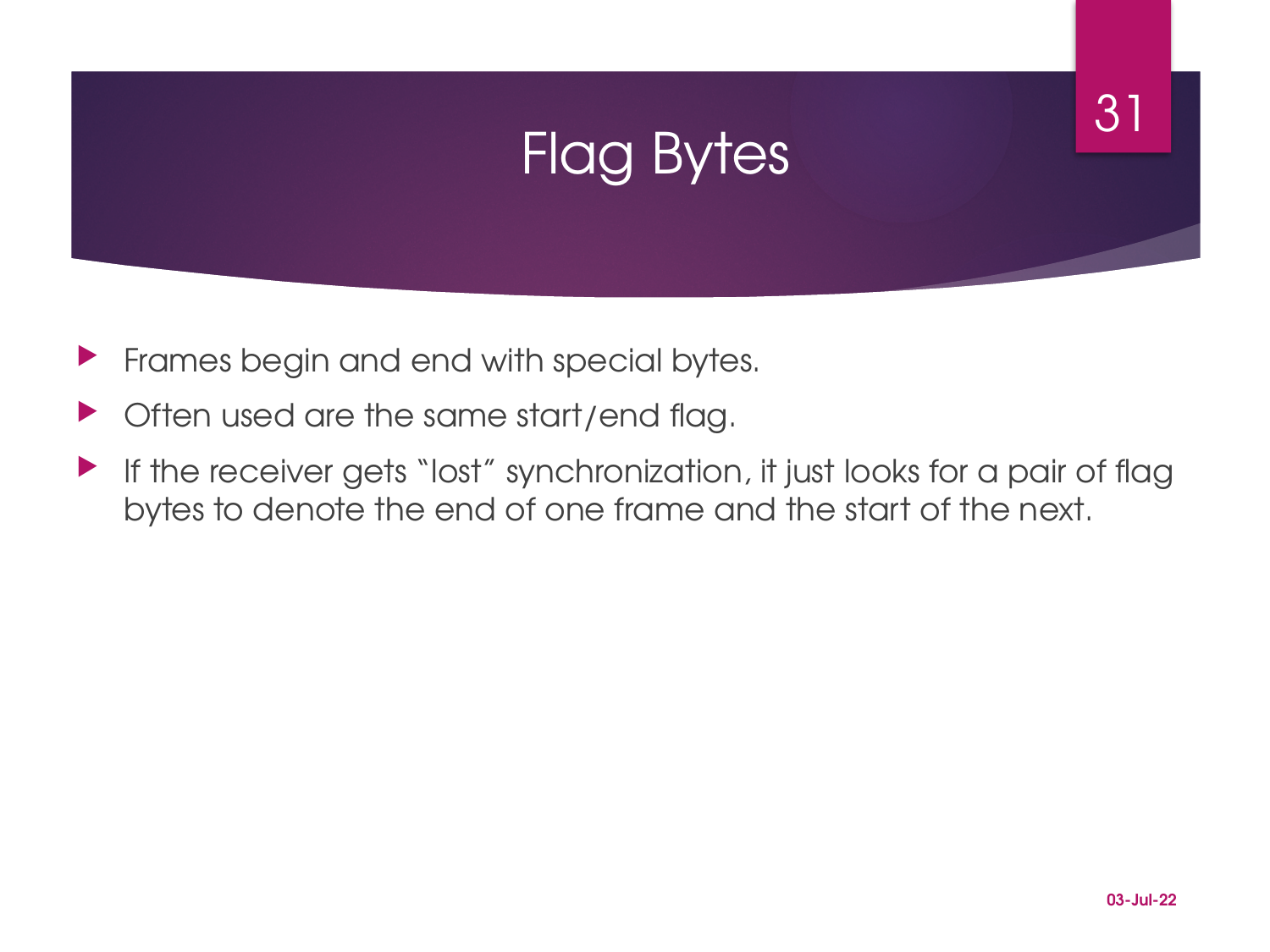

# Flag Bytes
31

Frames begin and end with special bytes.
Often used are the same start/end flag.
If the receiver gets “lost” synchronization, it just looks for a pair of flag bytes to denote the end of one frame and the start of the next.
03-Jul-22